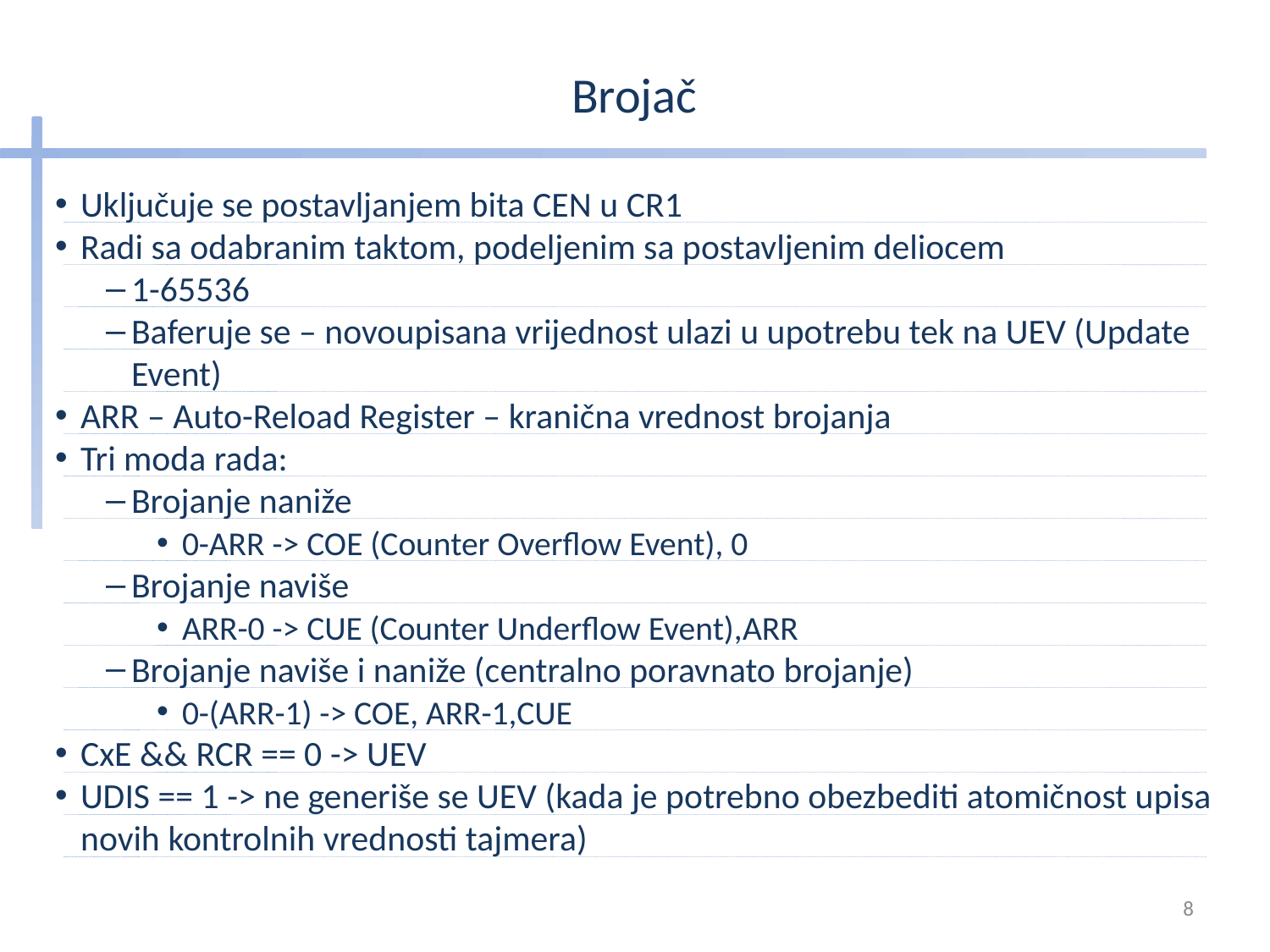

# Brojač
Uključuje se postavljanjem bita CEN u CR1
Radi sa odabranim taktom, podeljenim sa postavljenim deliocem
1-65536
Baferuje se – novoupisana vrijednost ulazi u upotrebu tek na UEV (Update Event)
ARR – Auto-Reload Register – kranična vrednost brojanja
Tri moda rada:
Brojanje naniže
0-ARR -> COE (Counter Overflow Event), 0
Brojanje naviše
ARR-0 -> CUE (Counter Underflow Event),ARR
Brojanje naviše i naniže (centralno poravnato brojanje)
0-(ARR-1) -> COE, ARR-1,CUE
CxE && RCR == 0 -> UEV
UDIS == 1 -> ne generiše se UEV (kada je potrebno obezbediti atomičnost upisa novih kontrolnih vrednosti tajmera)
8